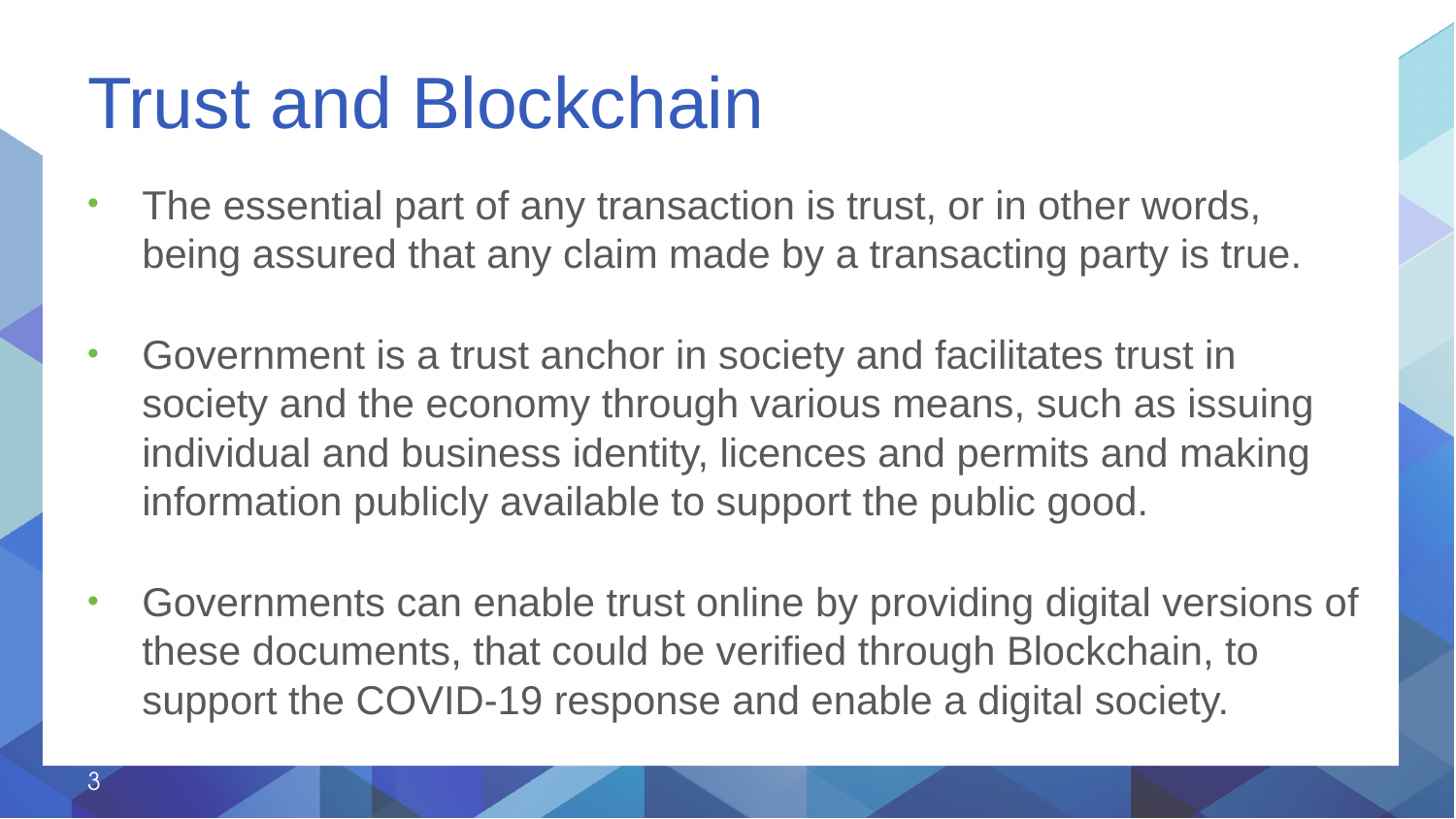

# Trust and Blockchain
The essential part of any transaction is trust, or in other words, being assured that any claim made by a transacting party is true.

Government is a trust anchor in society and facilitates trust in society and the economy through various means, such as issuing individual and business identity, licences and permits and making information publicly available to support the public good.

Governments can enable trust online by providing digital versions of these documents, that could be verified through Blockchain, to support the COVID-19 response and enable a digital society.

3